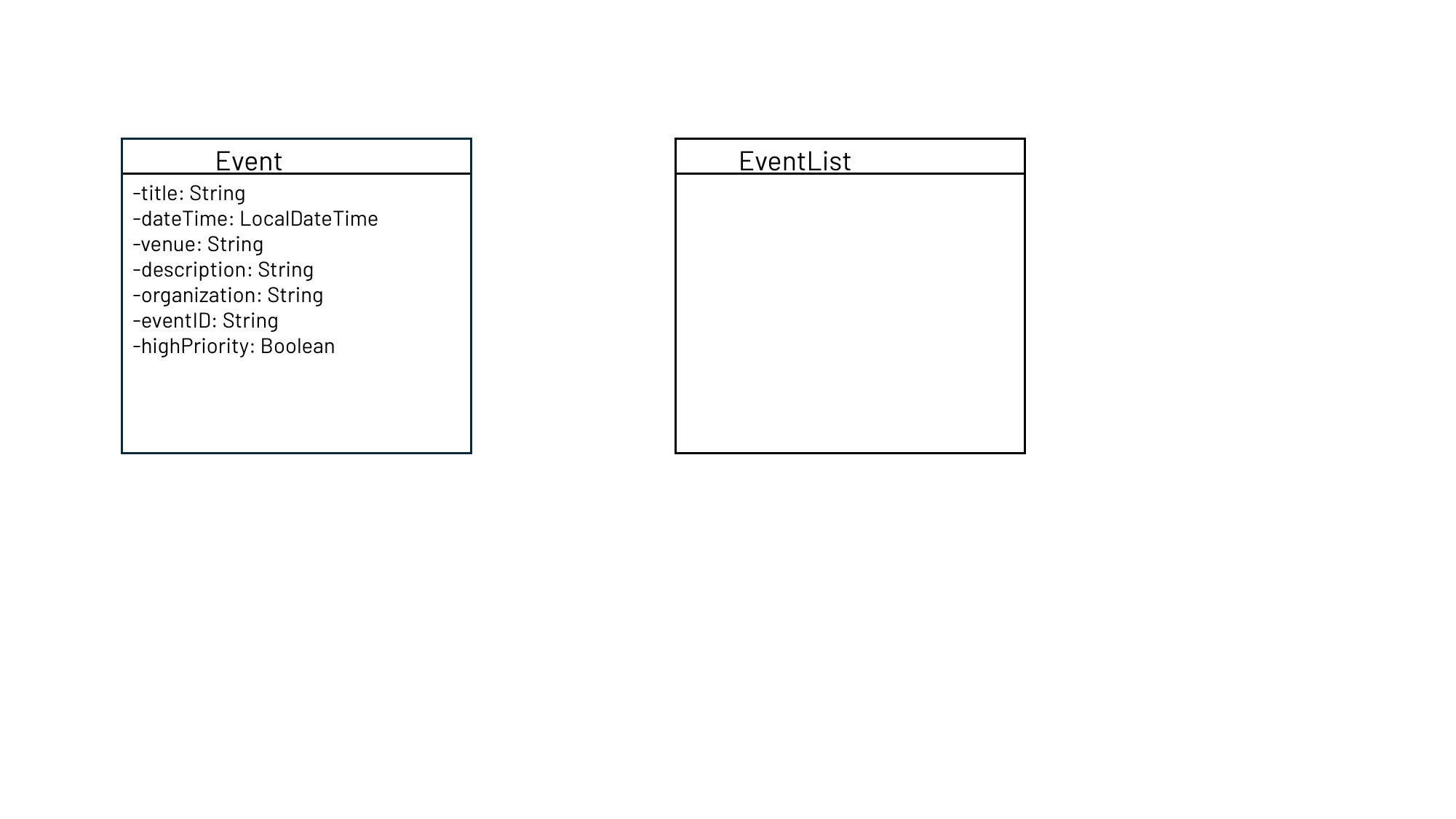

Event
-title: String
-dateTime: LocalDateTime
-venue: String
-description: String
-organization: String
-eventID: String
-highPriority: Boolean

EventList